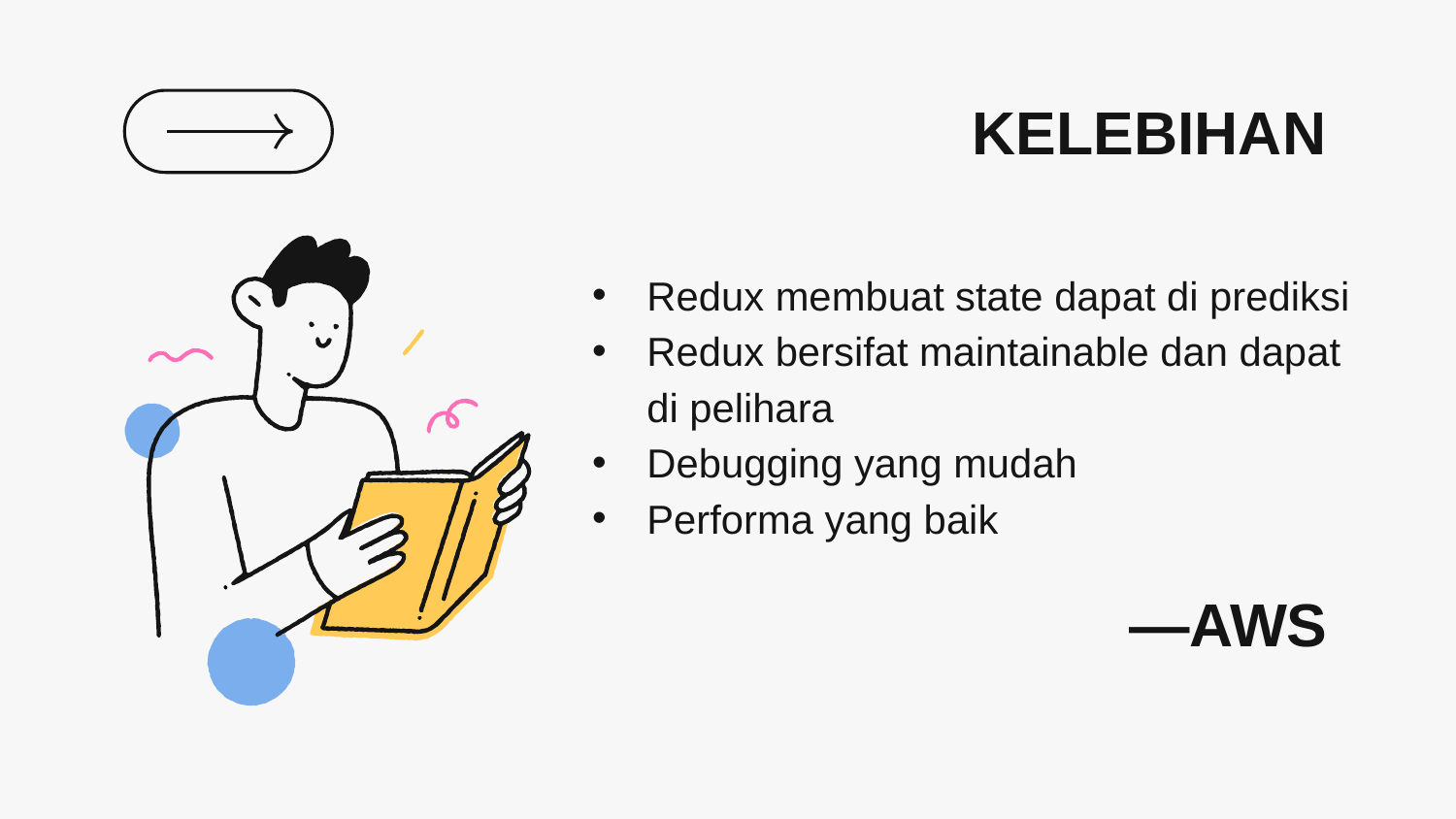

KELEBIHAN

Redux membuat state dapat di prediksi
Redux bersifat maintainable dan dapat di pelihara
Debugging yang mudah
Performa yang baik

# —AWS